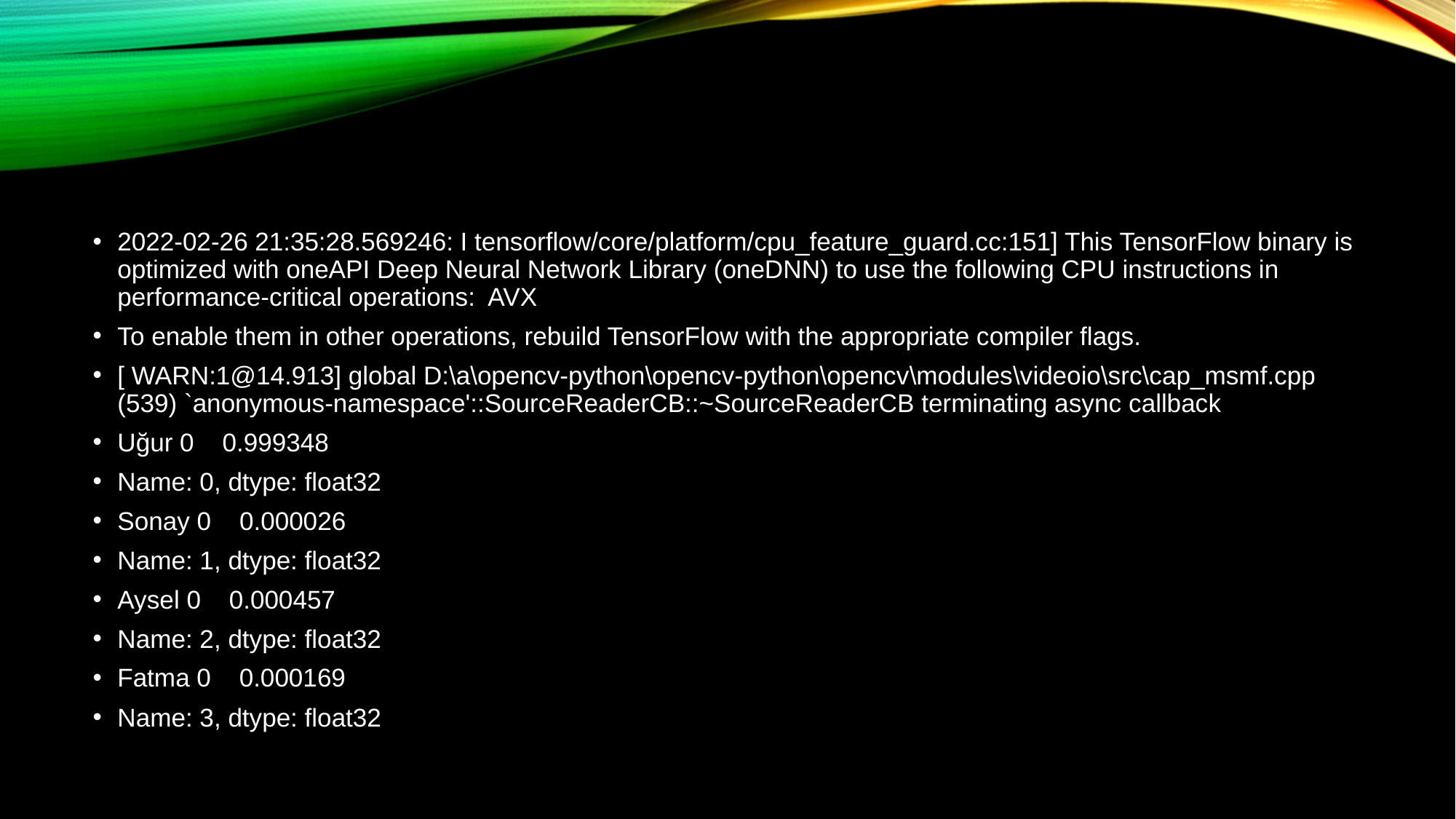

2022-02-26 21:35:28.569246: I tensorflow/core/platform/cpu_feature_guard.cc:151] This TensorFlow binary is optimized with oneAPI Deep Neural Network Library (oneDNN) to use the following CPU instructions in performance-critical operations:  AVX
To enable them in other operations, rebuild TensorFlow with the appropriate compiler flags.
[ WARN:1@14.913] global D:\a\opencv-python\opencv-python\opencv\modules\videoio\src\cap_msmf.cpp (539) `anonymous-namespace'::SourceReaderCB::~SourceReaderCB terminating async callback
Uğur 0    0.999348
Name: 0, dtype: float32
Sonay 0    0.000026
Name: 1, dtype: float32
Aysel 0    0.000457
Name: 2, dtype: float32
Fatma 0    0.000169
Name: 3, dtype: float32